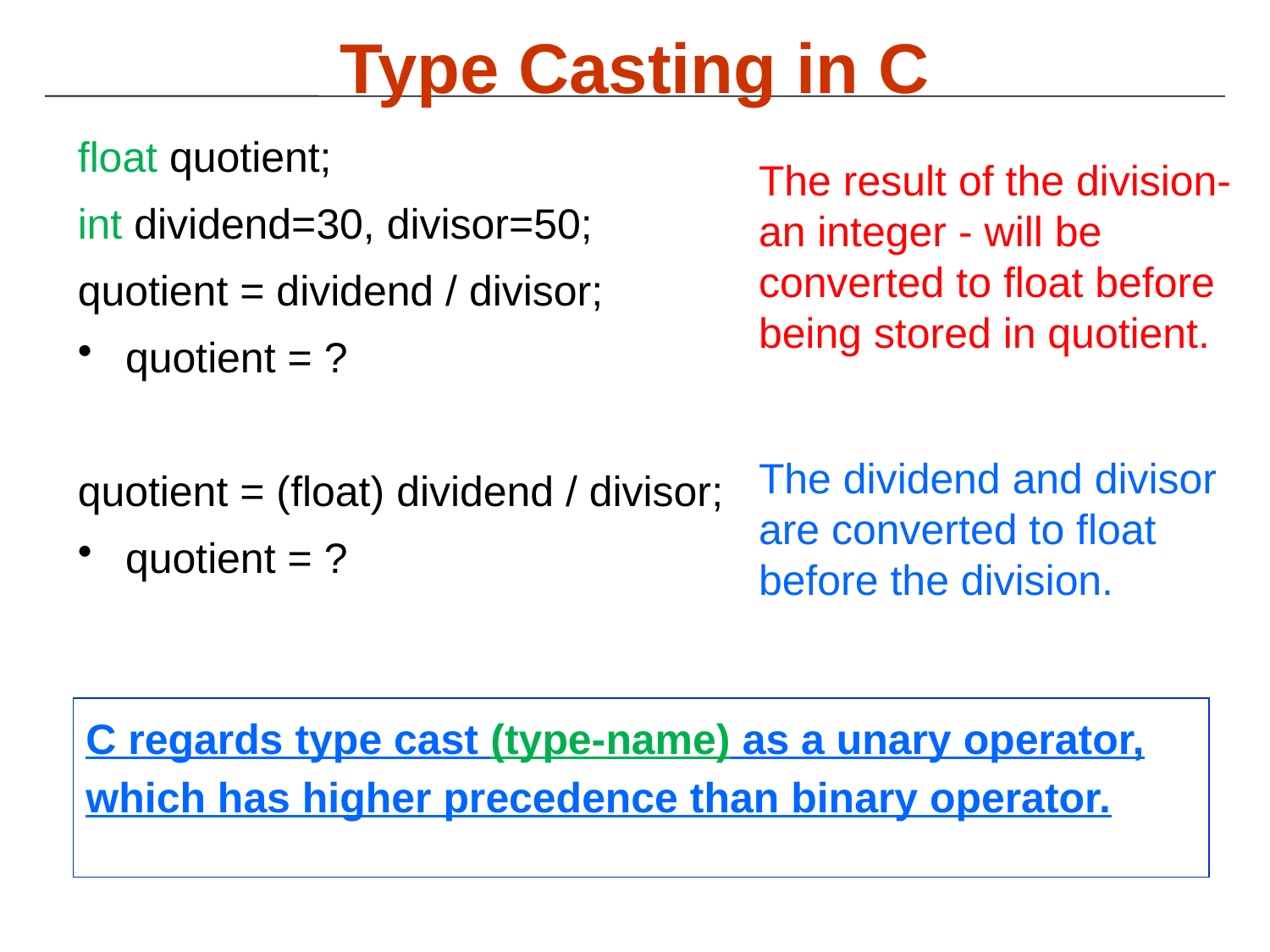

# Type Casting in C
float quotient;
int dividend=30, divisor=50;
quotient = dividend / divisor;
quotient = ?

quotient = (float) dividend / divisor;
quotient = ?
The result of the division-an integer - will be converted to float before being stored in quotient.
The dividend and divisor are converted to float before the division.
C regards type cast (type-name) as a unary operator, which has higher precedence than binary operator.